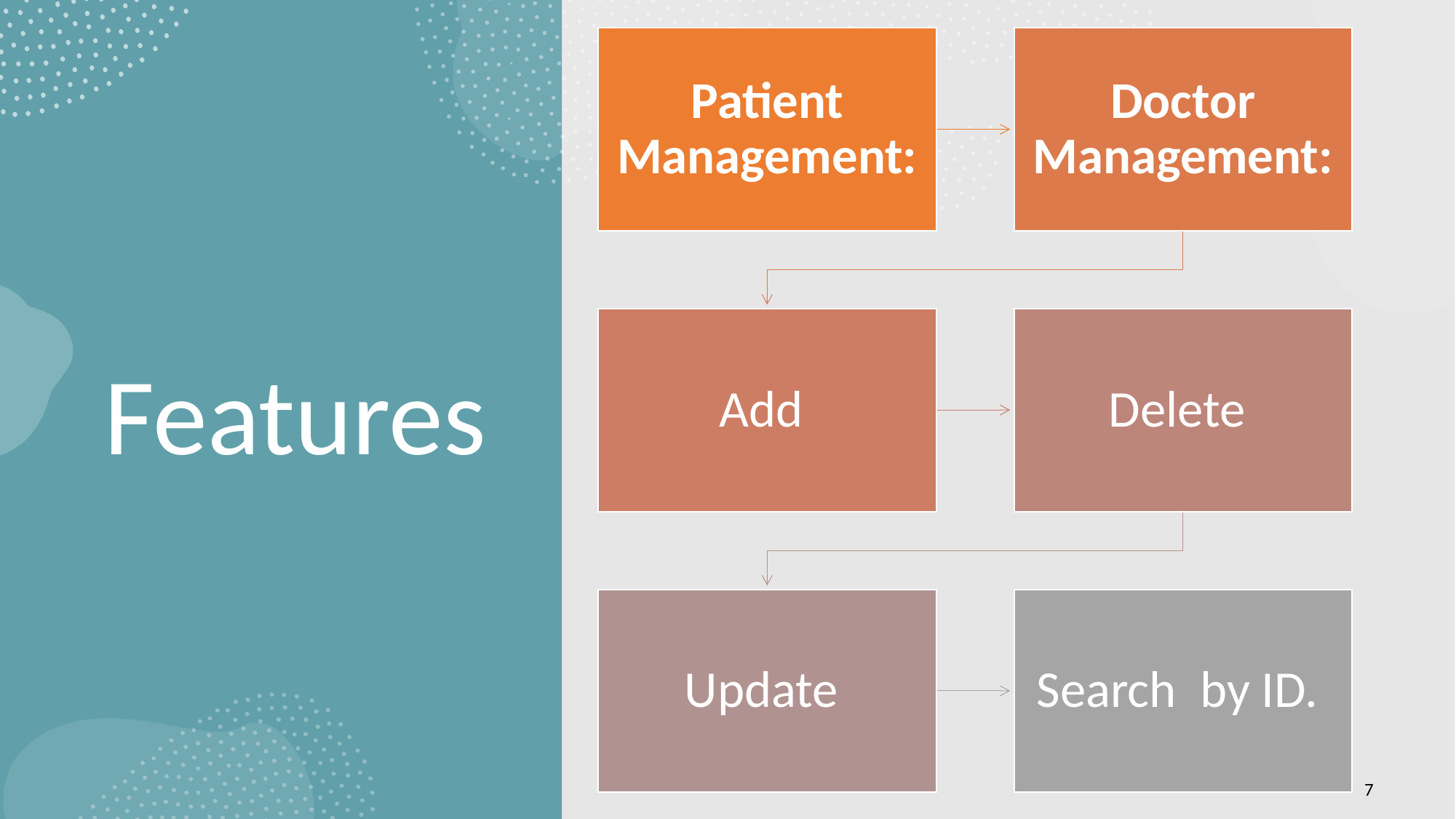

Patient Management:

Doctor Management:

Add

Delete

Update
Search  by ID.
# Features
7